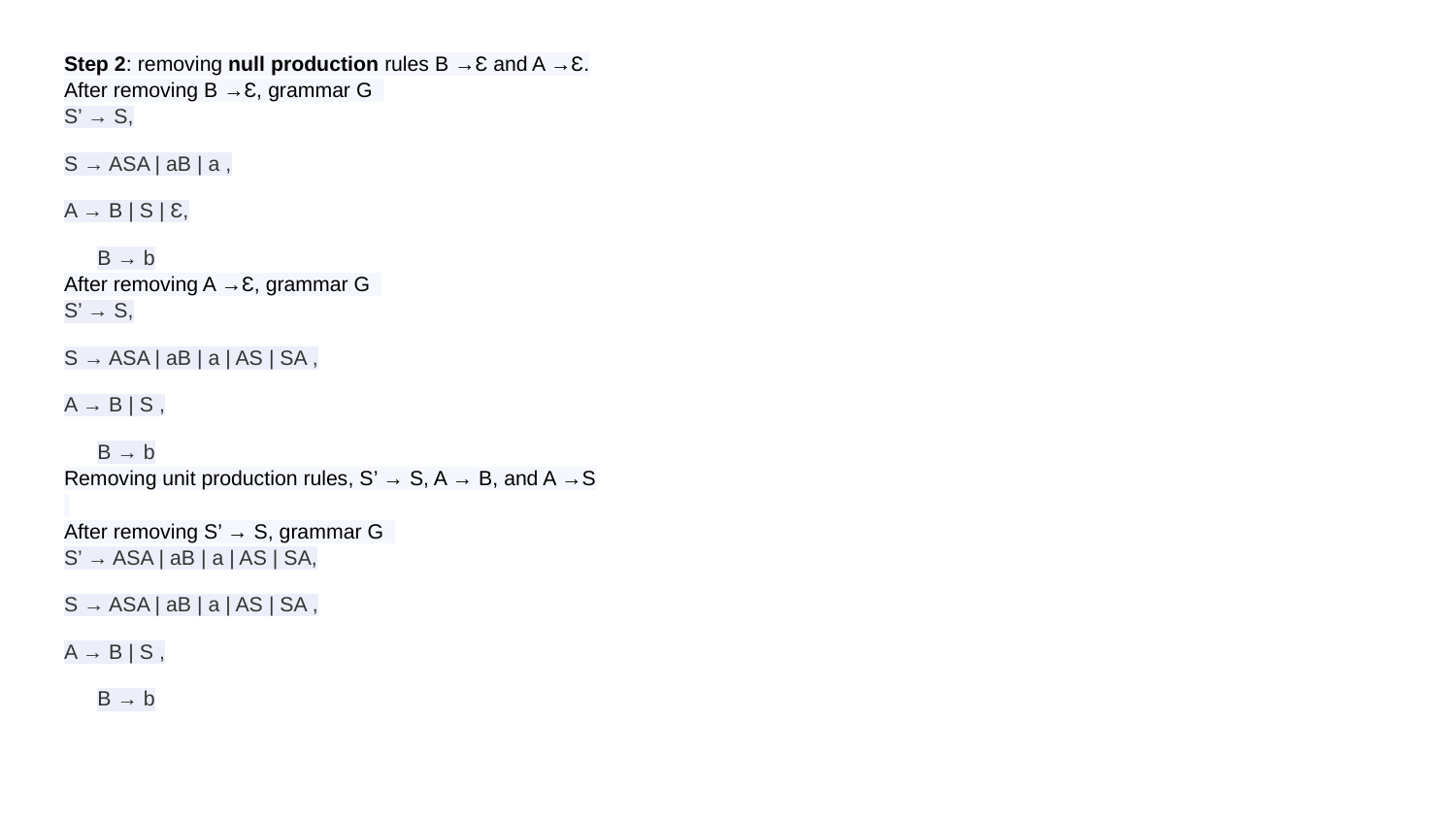

Step 2: removing null production rules B →Ɛ and A →Ɛ.
After removing B →Ɛ, grammar G
S’ → S,
S → ASA | aB | a ,
A → B | S | Ɛ,
B → b
After removing A →Ɛ, grammar G
S’ → S,
S → ASA | aB | a | AS | SA ,
A → B | S ,
B → b
Removing unit production rules, S’ → S, A → B, and A →S

After removing S’ → S, grammar G
S’ → ASA | aB | a | AS | SA,
S → ASA | aB | a | AS | SA ,
A → B | S ,
B → b